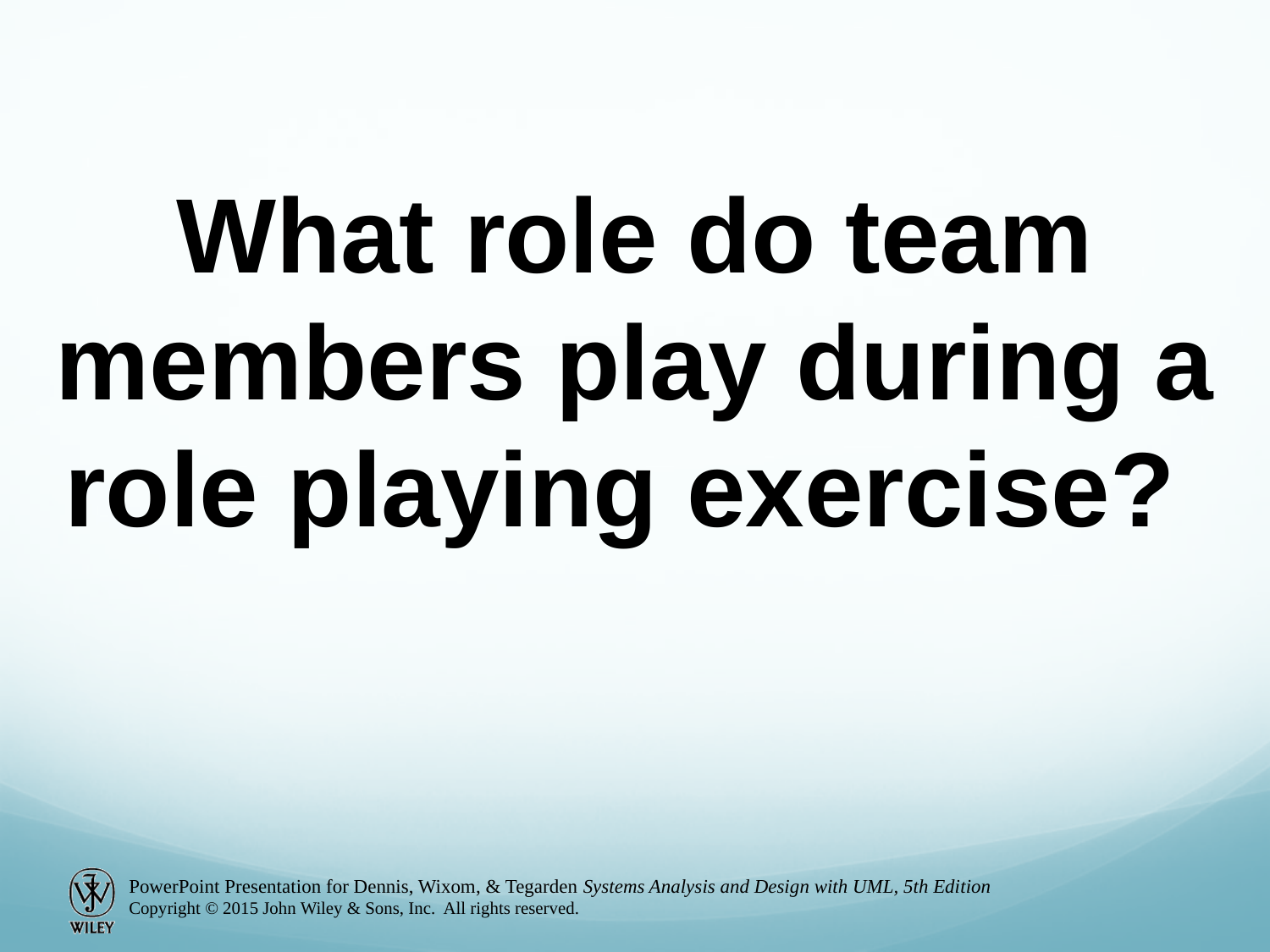

What role do team members play during a role playing exercise?